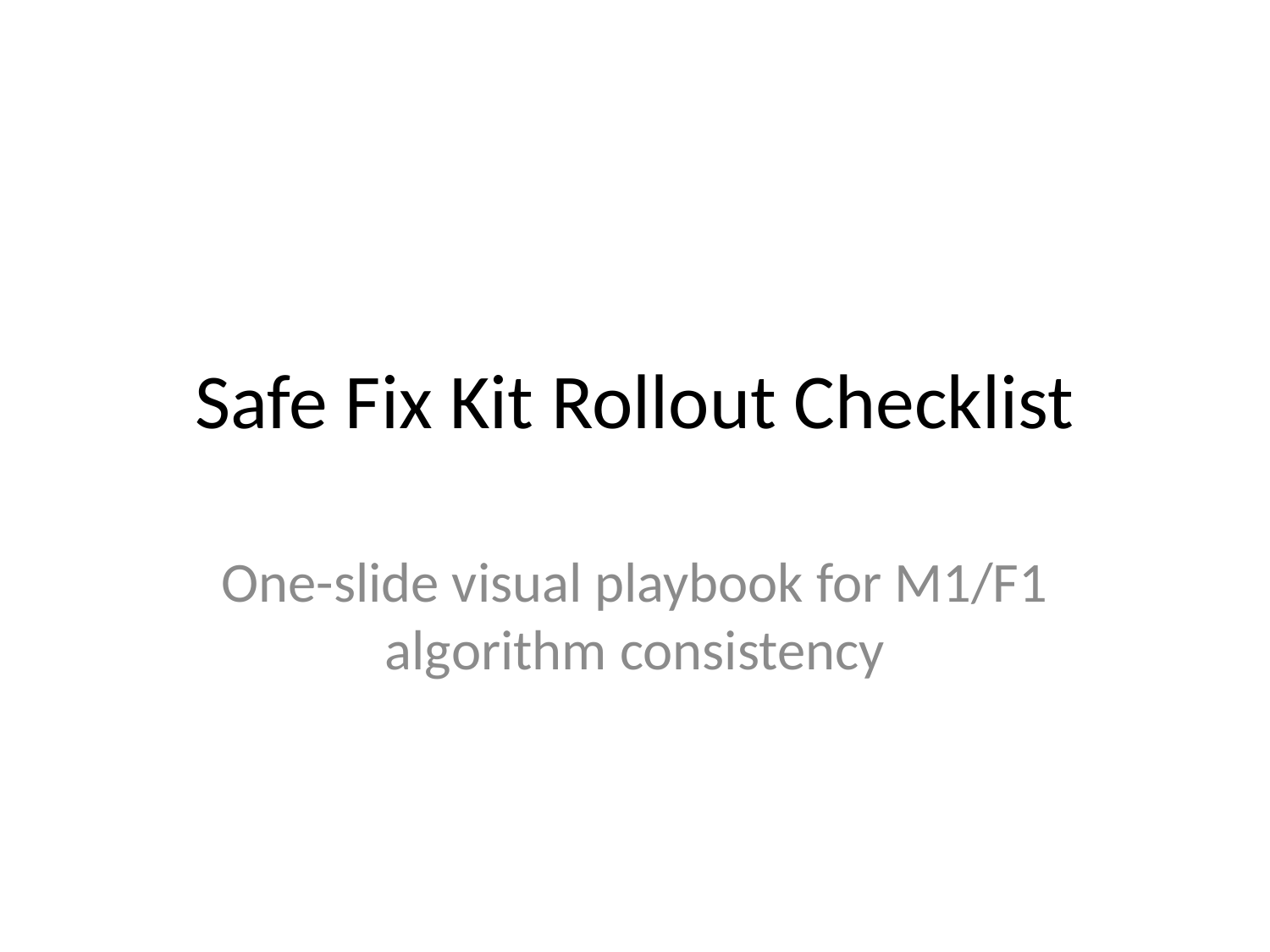

# Safe Fix Kit Rollout Checklist
One-slide visual playbook for M1/F1 algorithm consistency